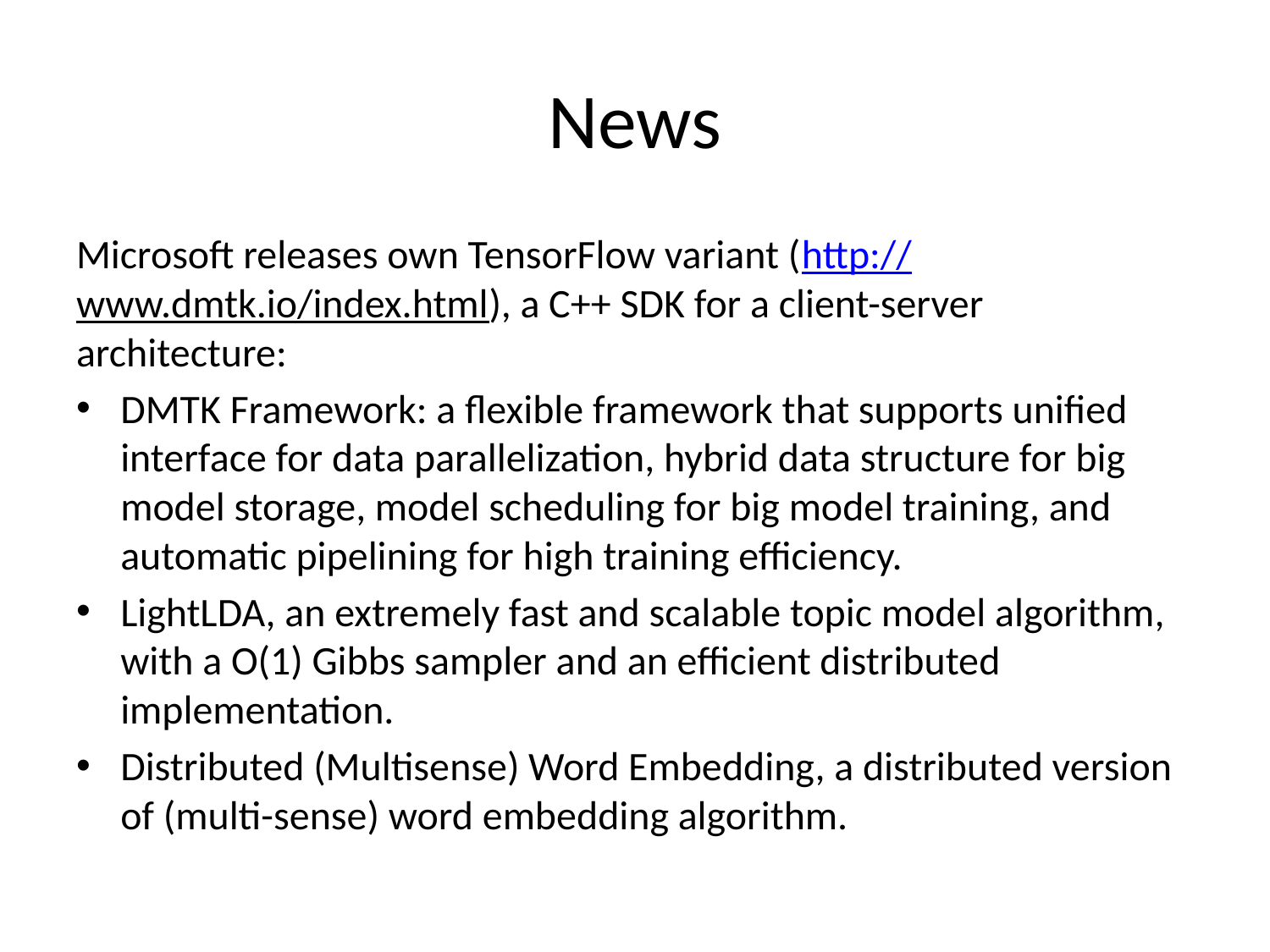

# News
Microsoft releases own TensorFlow variant (http://www.dmtk.io/index.html), a C++ SDK for a client-server architecture:
DMTK Framework: a flexible framework that supports unified interface for data parallelization, hybrid data structure for big model storage, model scheduling for big model training, and automatic pipelining for high training efficiency.
LightLDA, an extremely fast and scalable topic model algorithm, with a O(1) Gibbs sampler and an efficient distributed implementation.
Distributed (Multisense) Word Embedding, a distributed version of (multi-sense) word embedding algorithm.